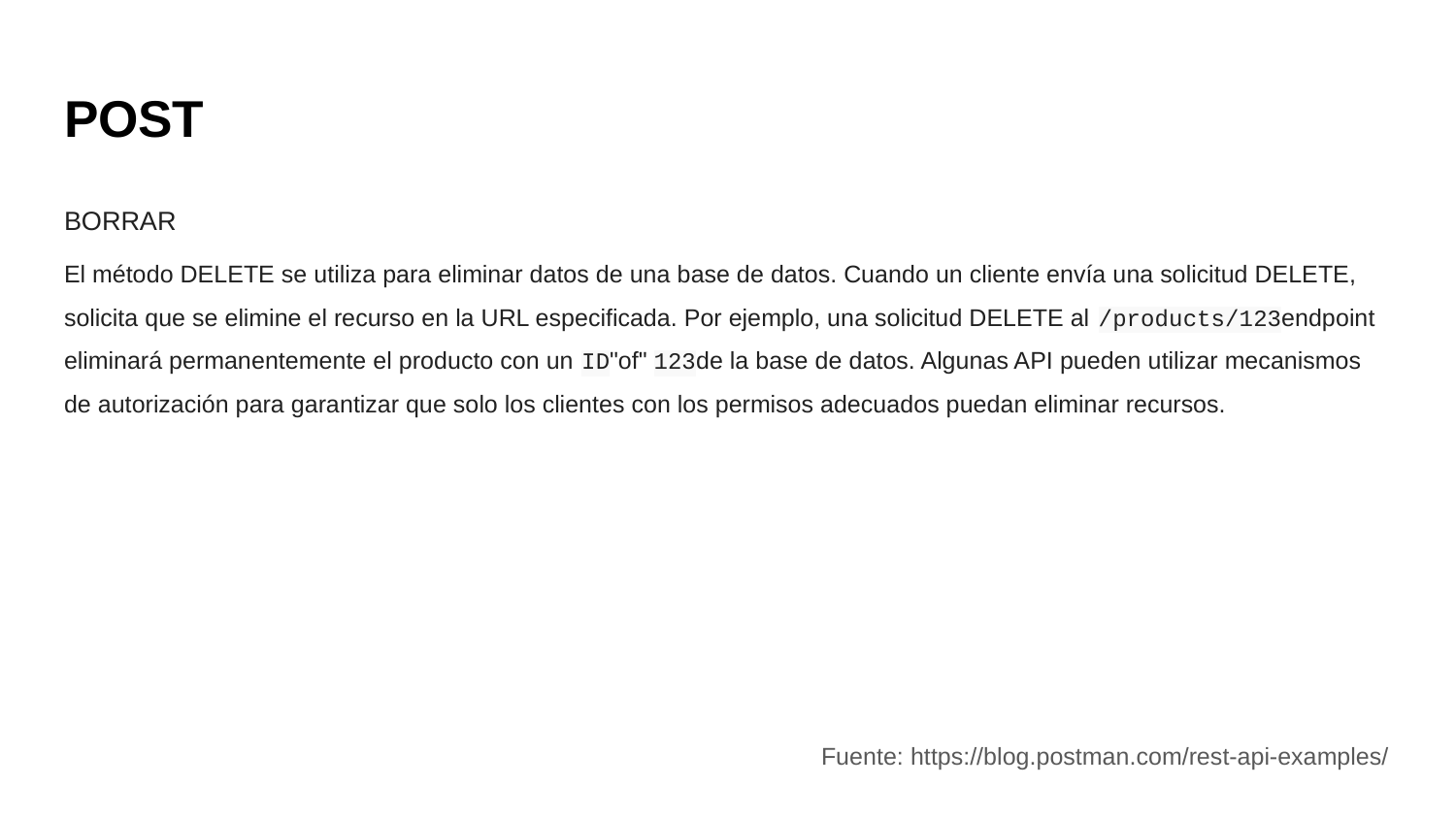

# POST
BORRAR
El método DELETE se utiliza para eliminar datos de una base de datos. Cuando un cliente envía una solicitud DELETE, solicita que se elimine el recurso en la URL especificada. Por ejemplo, una solicitud DELETE al /products/123endpoint eliminará permanentemente el producto con un ID"of" 123de la base de datos. Algunas API pueden utilizar mecanismos de autorización para garantizar que solo los clientes con los permisos adecuados puedan eliminar recursos.

Fuente: https://blog.postman.com/rest-api-examples/